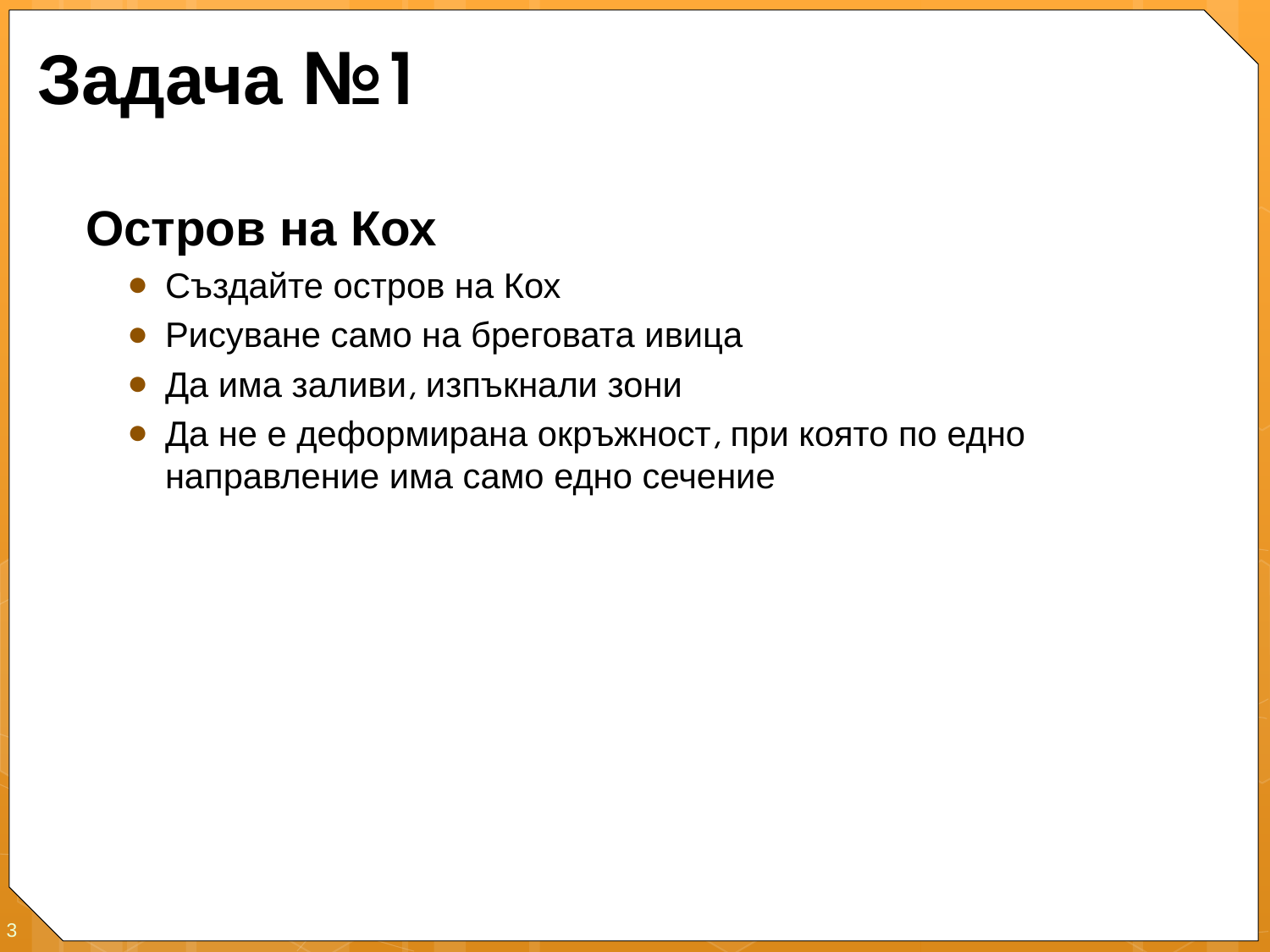

# Задача №1
Остров на Кох
Създайте остров на Кох
Рисуване само на бреговата ивица
Да има заливи, изпъкнали зони
Да не е деформирана окръжност, при която по едно направление има само едно сечение